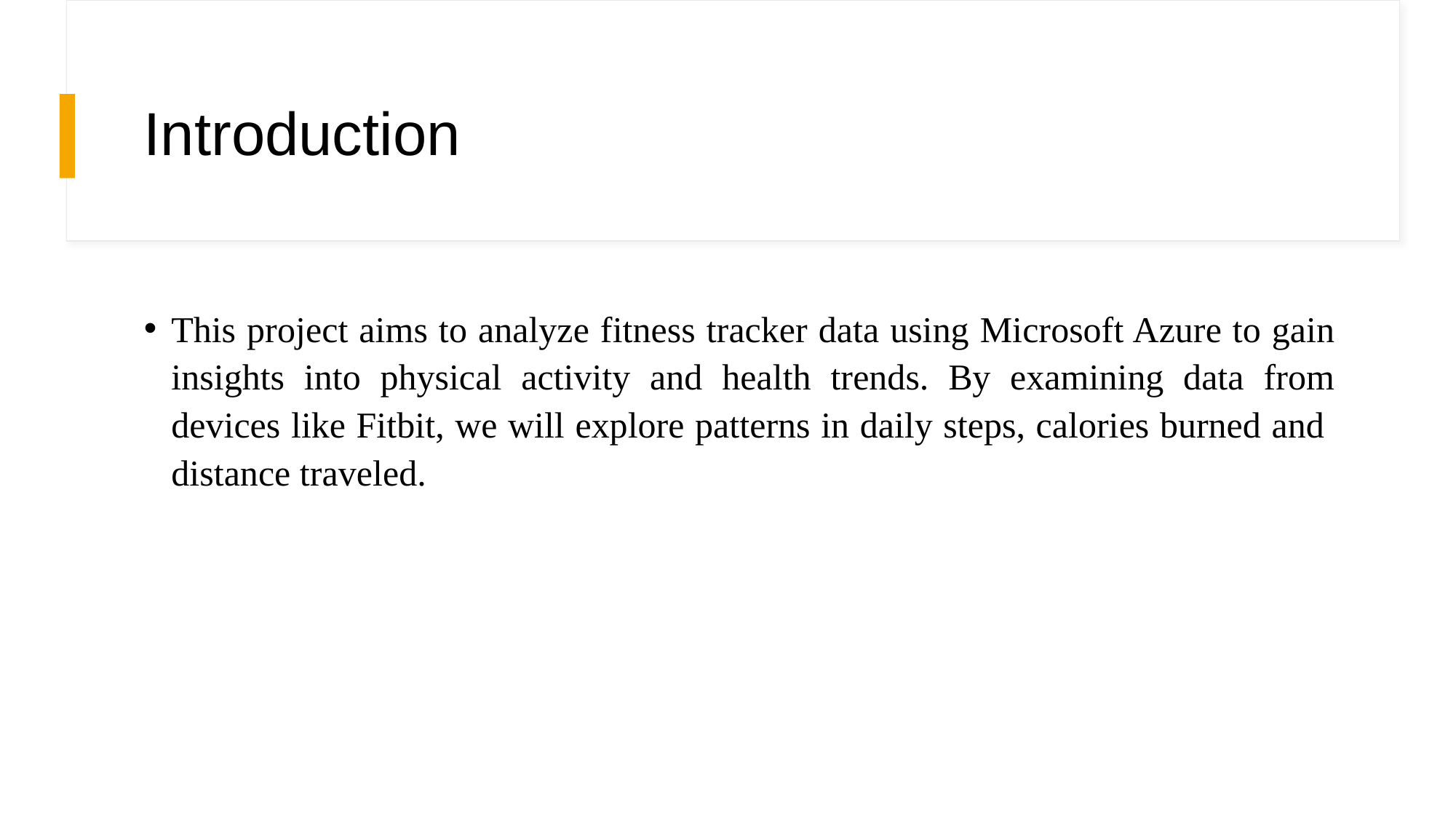

# Introduction
This project aims to analyze fitness tracker data using Microsoft Azure to gain insights into physical activity and health trends. By examining data from devices like Fitbit, we will explore patterns in daily steps, calories burned and  distance traveled.